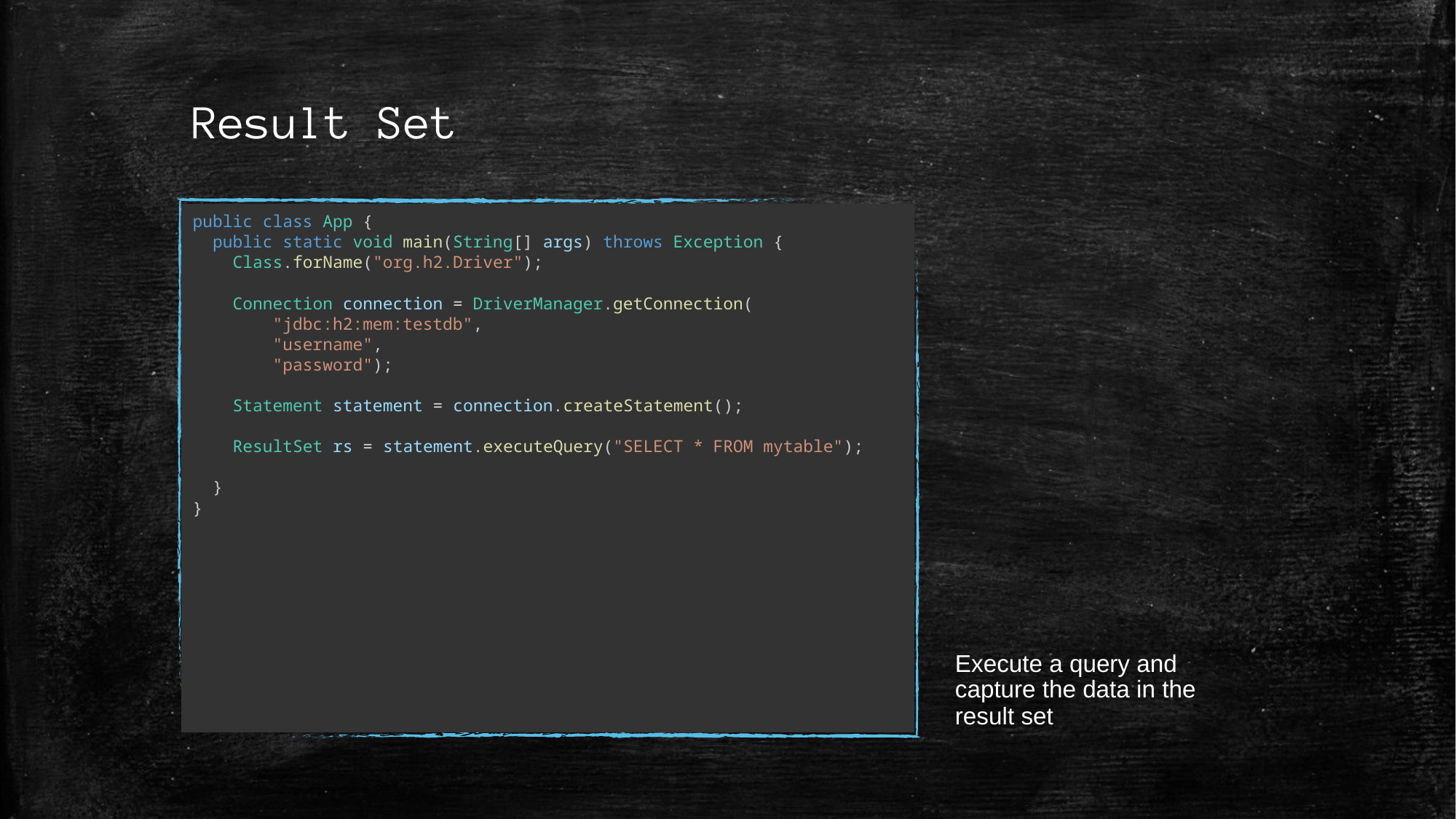

# Result Set
public class App {
  public static void main(String[] args) throws Exception {
    Class.forName("org.h2.Driver");

    Connection connection = DriverManager.getConnection(
        "jdbc:h2:mem:testdb",
        "username",
        "password");

    Statement statement = connection.createStatement();

    ResultSet rs = statement.executeQuery("SELECT * FROM mytable");

  }
}
Execute a query and capture the data in the result set